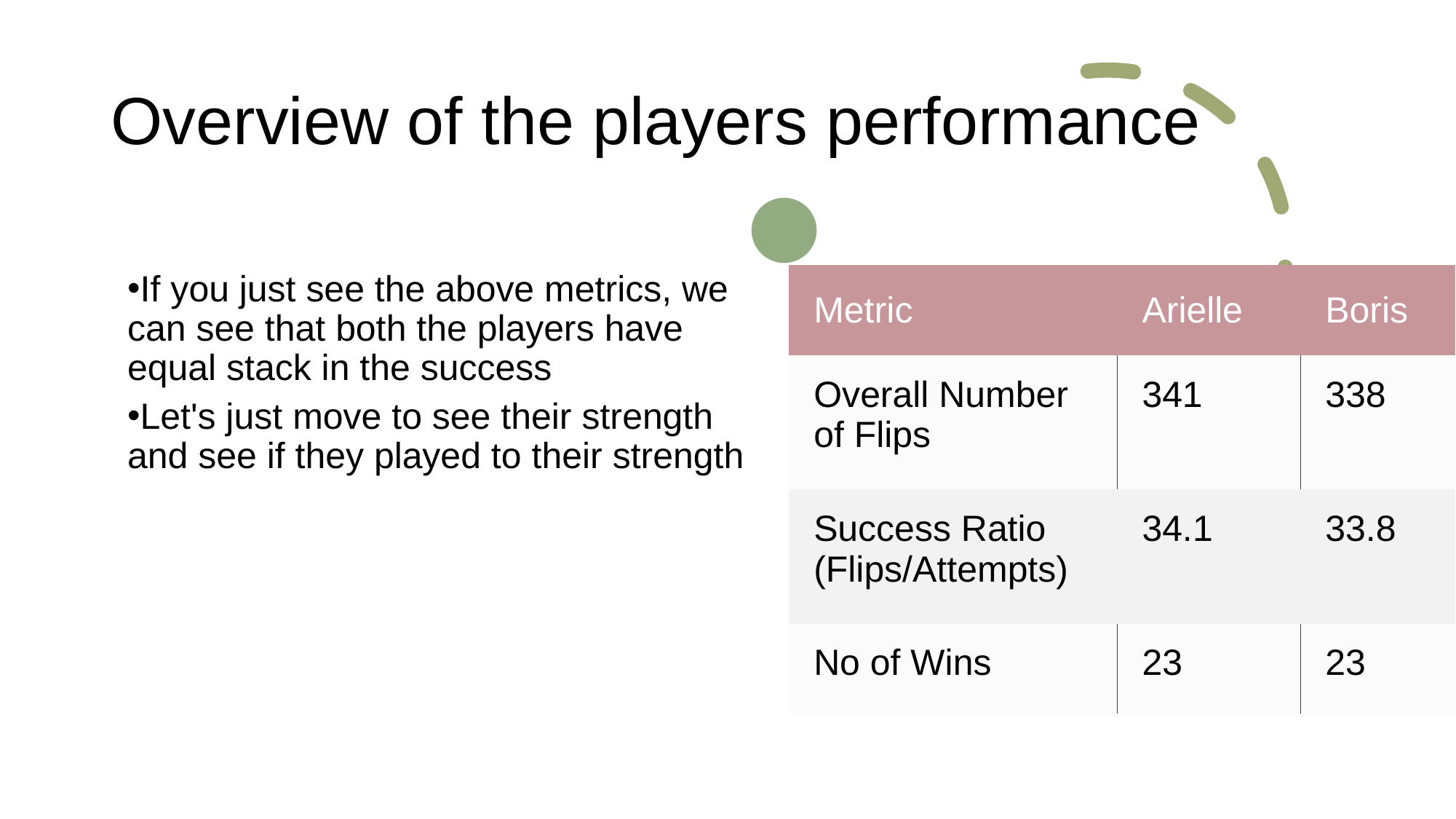

# Overview of the players performance

If you just see the above metrics, we can see that both the players have equal stack in the success
Let's just move to see their strength and see if they played to their strength

| Metric | Arielle | Boris |
| --- | --- | --- |
| Overall Number of Flips | 341 | 338 |
| Success Ratio (Flips/Attempts) | 34.1 | 33.8 |
| No of Wins | 23 | 23 |